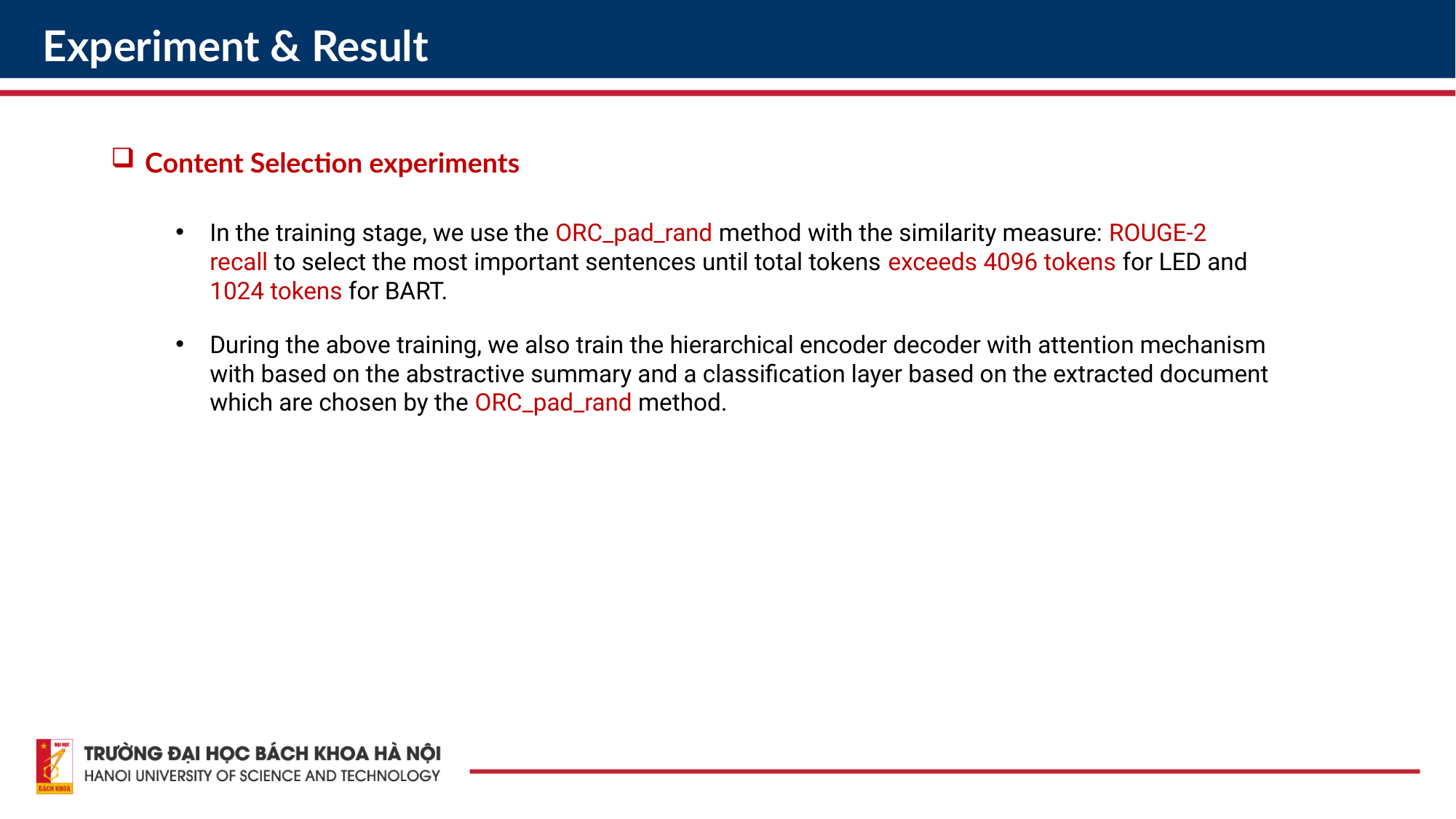

Experiment & Result

Content Selection experiments
In the training stage, we use the ORC_pad_rand method with the similarity measure: ROUGE-2 recall to select the most important sentences until total tokens exceeds 4096 tokens for LED and 1024 tokens for BART.

During the above training, we also train the hierarchical encoder decoder with attention mechanism with based on the abstractive summary and a classification layer based on the extracted document which are chosen by the ORC_pad_rand method.